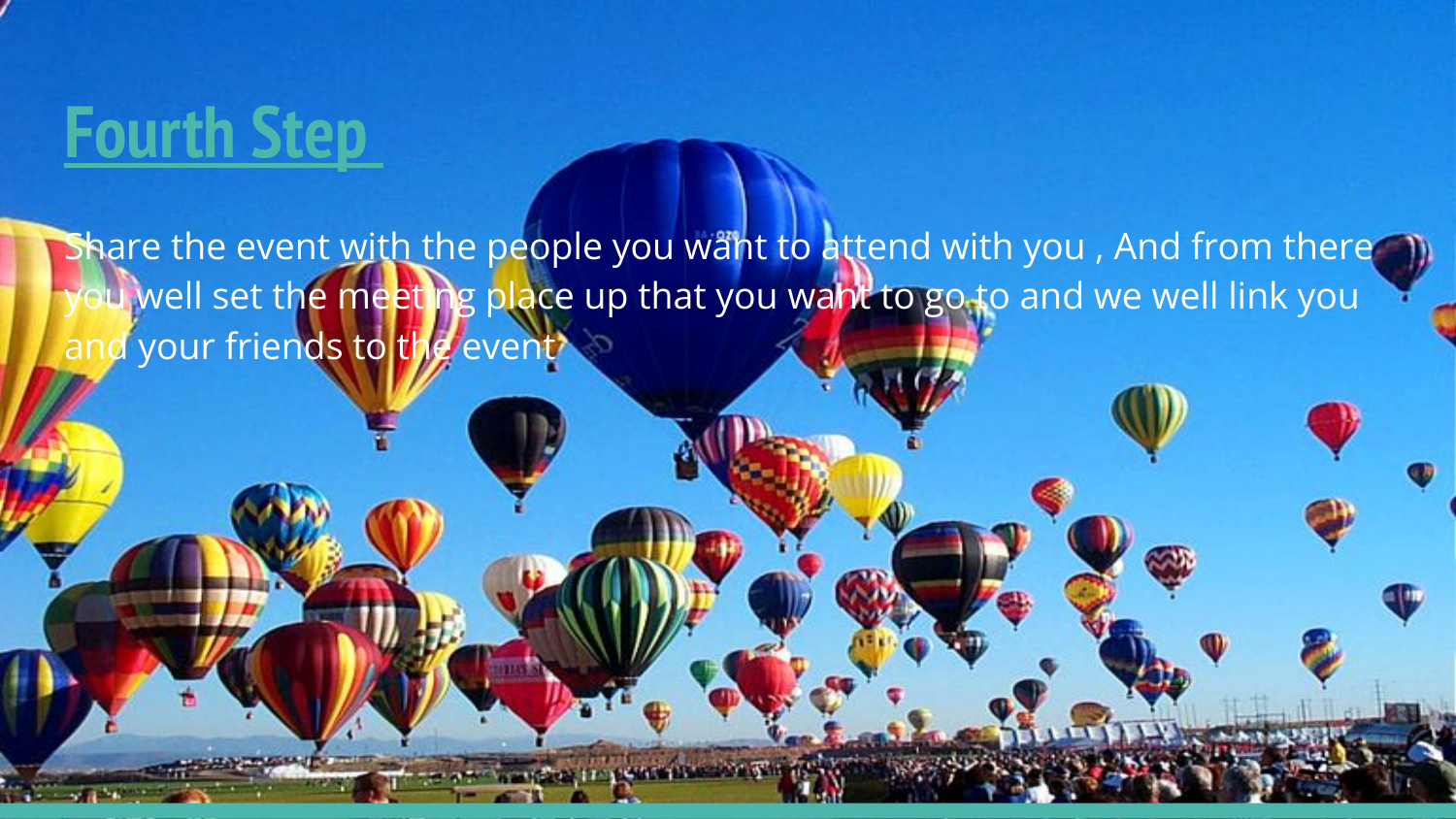

# Fourth Step
Share the event with the people you want to attend with you , And from there you well set the meeting place up that you want to go to and we well link you and your friends to the event